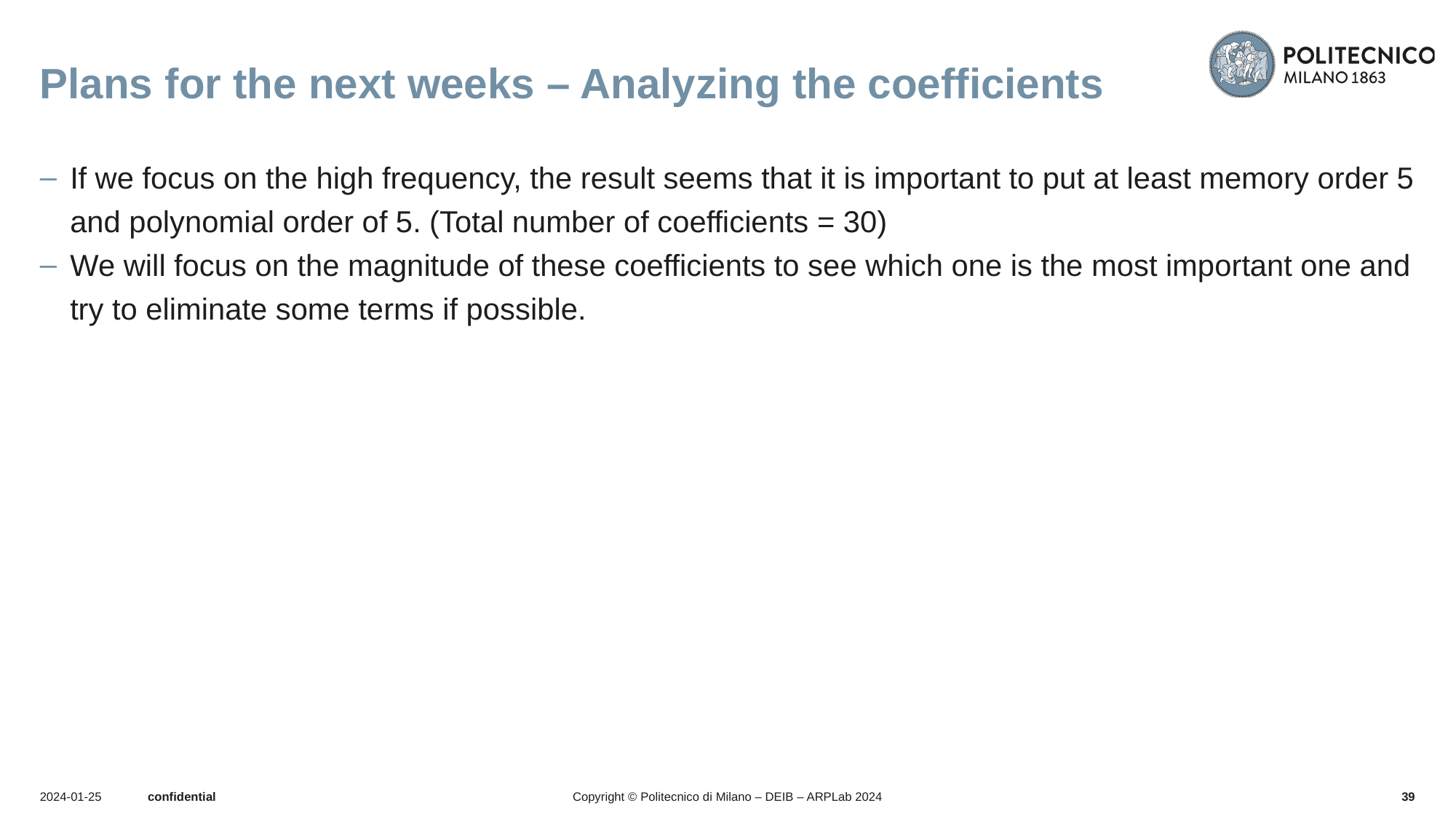

# Plans for the next weeks – Analyzing the coefficients
If we focus on the high frequency, the result seems that it is important to put at least memory order 5 and polynomial order of 5. (Total number of coefficients = 30)
We will focus on the magnitude of these coefficients to see which one is the most important one and try to eliminate some terms if possible.